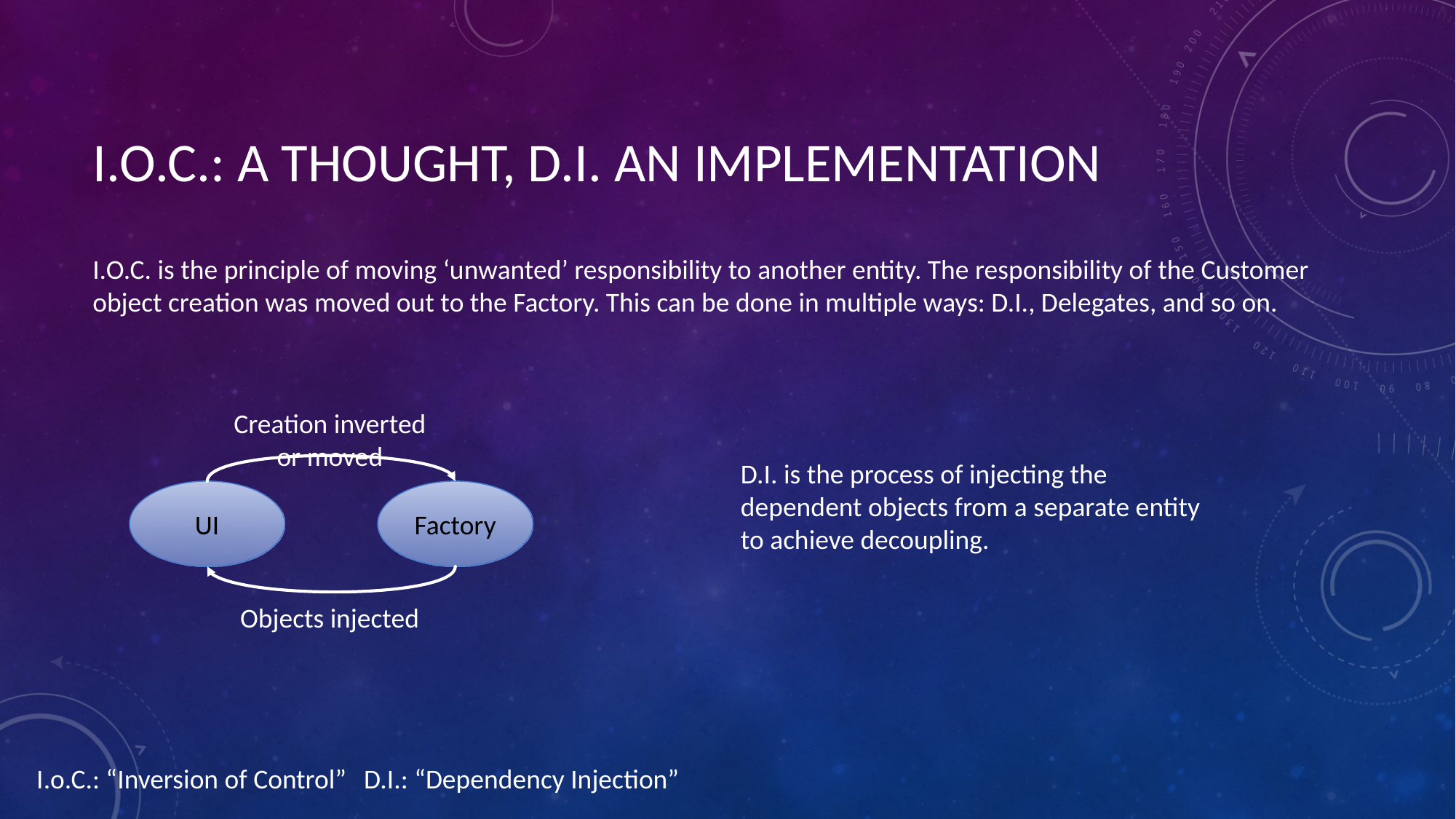

# I.o.c.: a thought, d.i. an implementation
I.O.C. is the principle of moving ‘unwanted’ responsibility to another entity. The responsibility of the Customer object creation was moved out to the Factory. This can be done in multiple ways: D.I., Delegates, and so on.
Creation inverted or moved
D.I. is the process of injecting the dependent objects from a separate entity to achieve decoupling.
UI
Factory
Objects injected
I.o.C.: “Inversion of Control”	D.I.: “Dependency Injection”